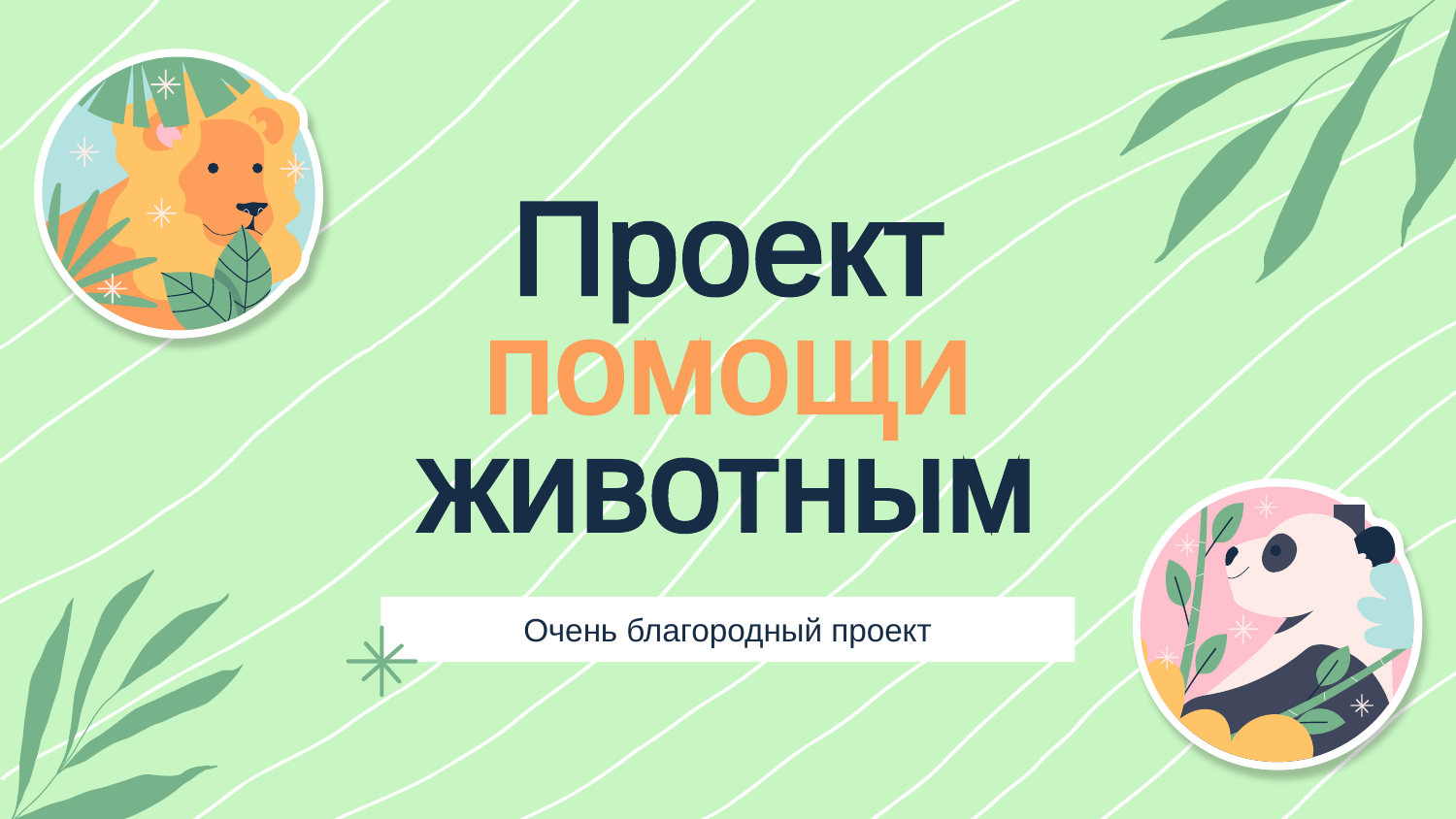

# Проект
помощи животным

Очень благородный проект